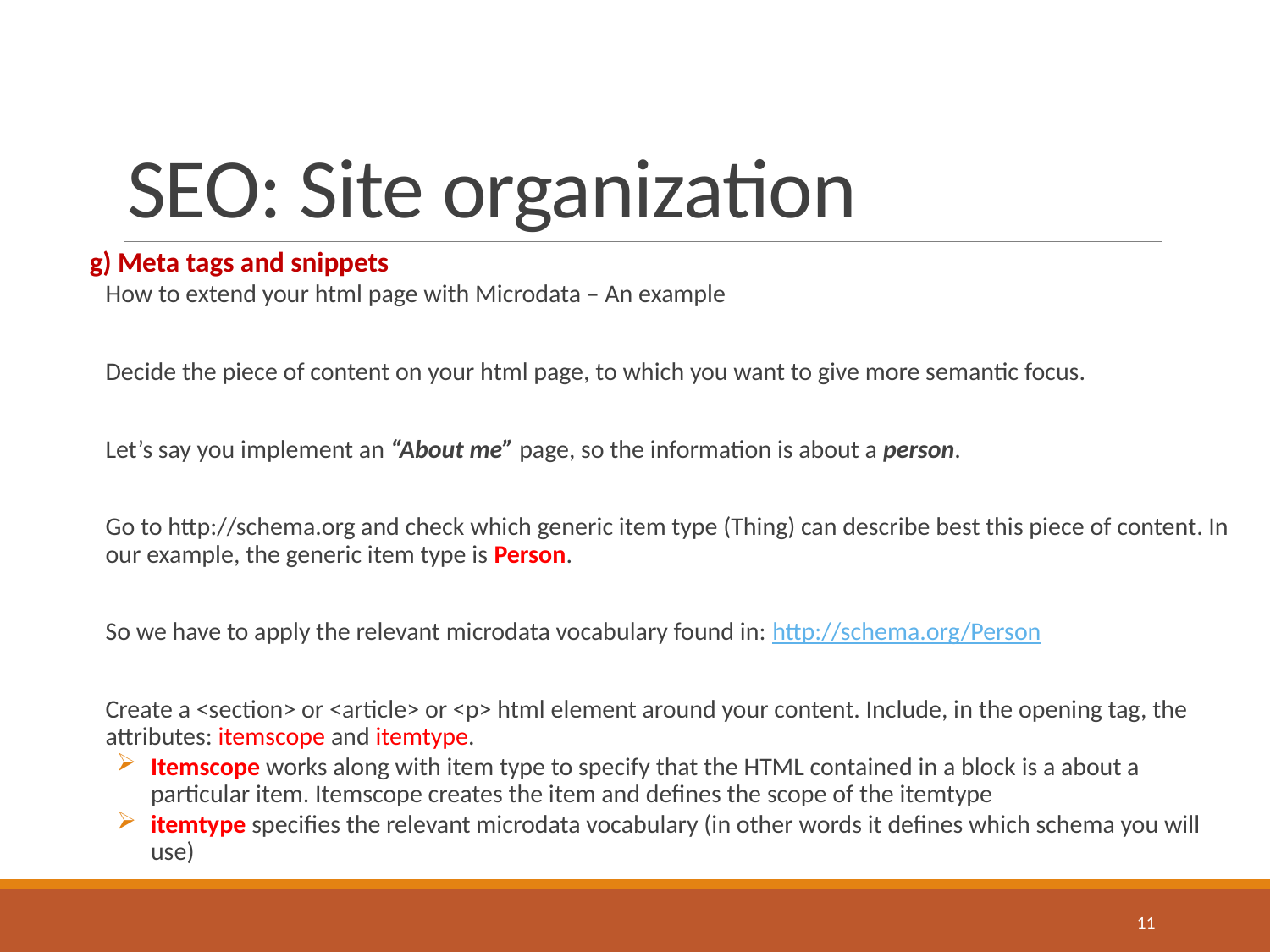

# SEO: Site organization
 g) Meta tags and snippets
How to extend your html page with Microdata – An example

Decide the piece of content on your html page, to which you want to give more semantic focus.

Let’s say you implement an “About me” page, so the information is about a person.

Go to http://schema.org and check which generic item type (Thing) can describe best this piece of content. In our example, the generic item type is Person.

So we have to apply the relevant microdata vocabulary found in: http://schema.org/Person

Create a <section> or <article> or <p> html element around your content. Include, in the opening tag, the attributes: itemscope and itemtype.
Itemscope works along with item type to specify that the HTML contained in a block is a about a particular item. Itemscope creates the item and defines the scope of the itemtype
itemtype specifies the relevant microdata vocabulary (in other words it defines which schema you will use)
11